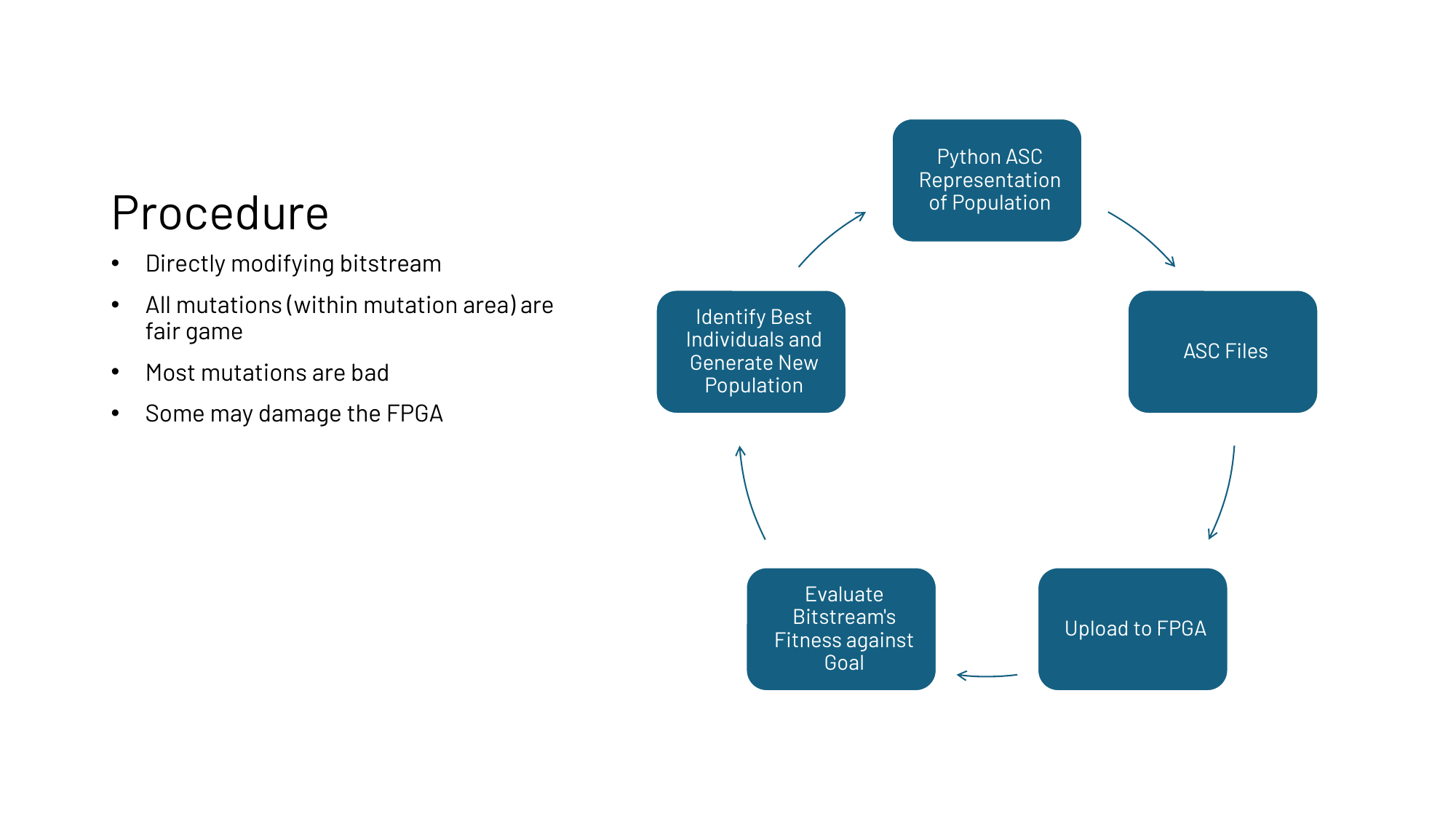

# Procedure
Python ASC Representation of Population
ASC Files
Upload to FPGA
Evaluate Bitstream's Fitness against Goal
Identify Best Individuals and Generate New Population
Directly modifying bitstream
All mutations (within mutation area) are fair game
Most mutations are bad
Some may damage the FPGA